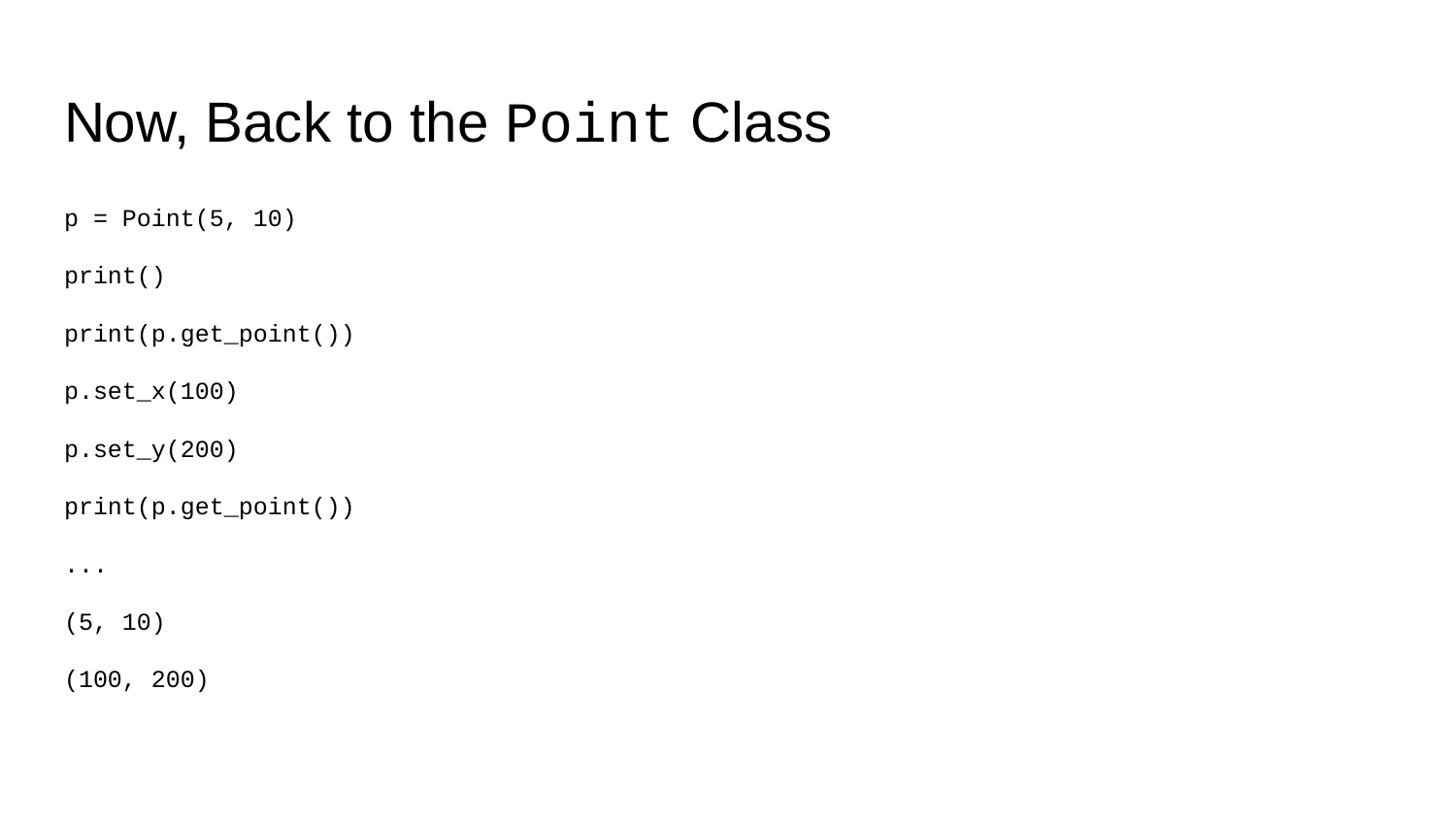

# Now, Back to the Point Class
p = Point(5, 10)
print()
print(p.get_point())
p.set_x(100)
p.set_y(200)
print(p.get_point())
...
(5, 10)
(100, 200)